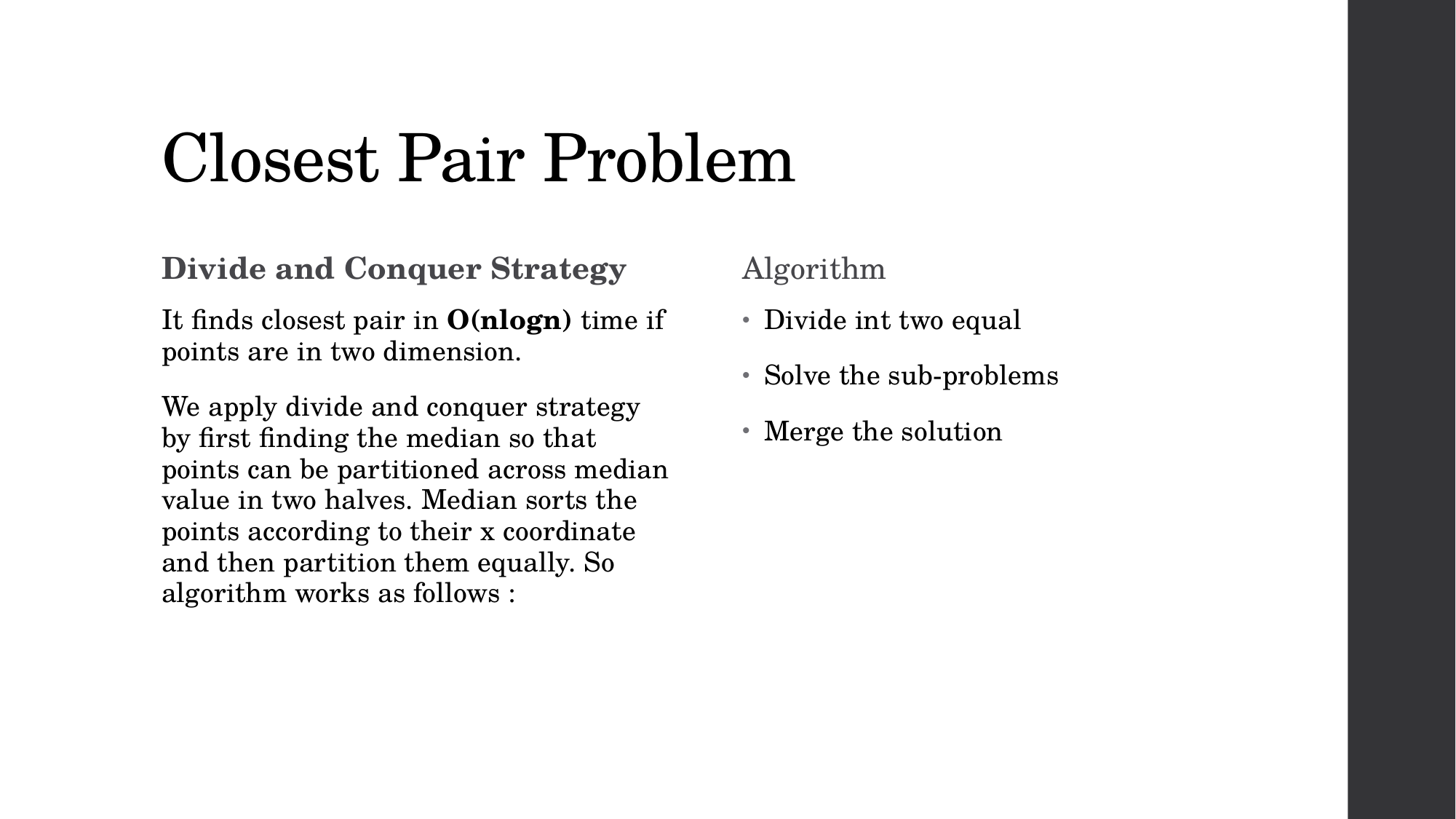

# Closest Pair Problem
Divide and Conquer Strategy
Algorithm
It finds closest pair in O(nlogn) time if points are in two dimension.
We apply divide and conquer strategy by first finding the median so that points can be partitioned across median value in two halves. Median sorts the points according to their x coordinate and then partition them equally. So algorithm works as follows :

Divide int two equal
Solve the sub-problems
Merge the solution